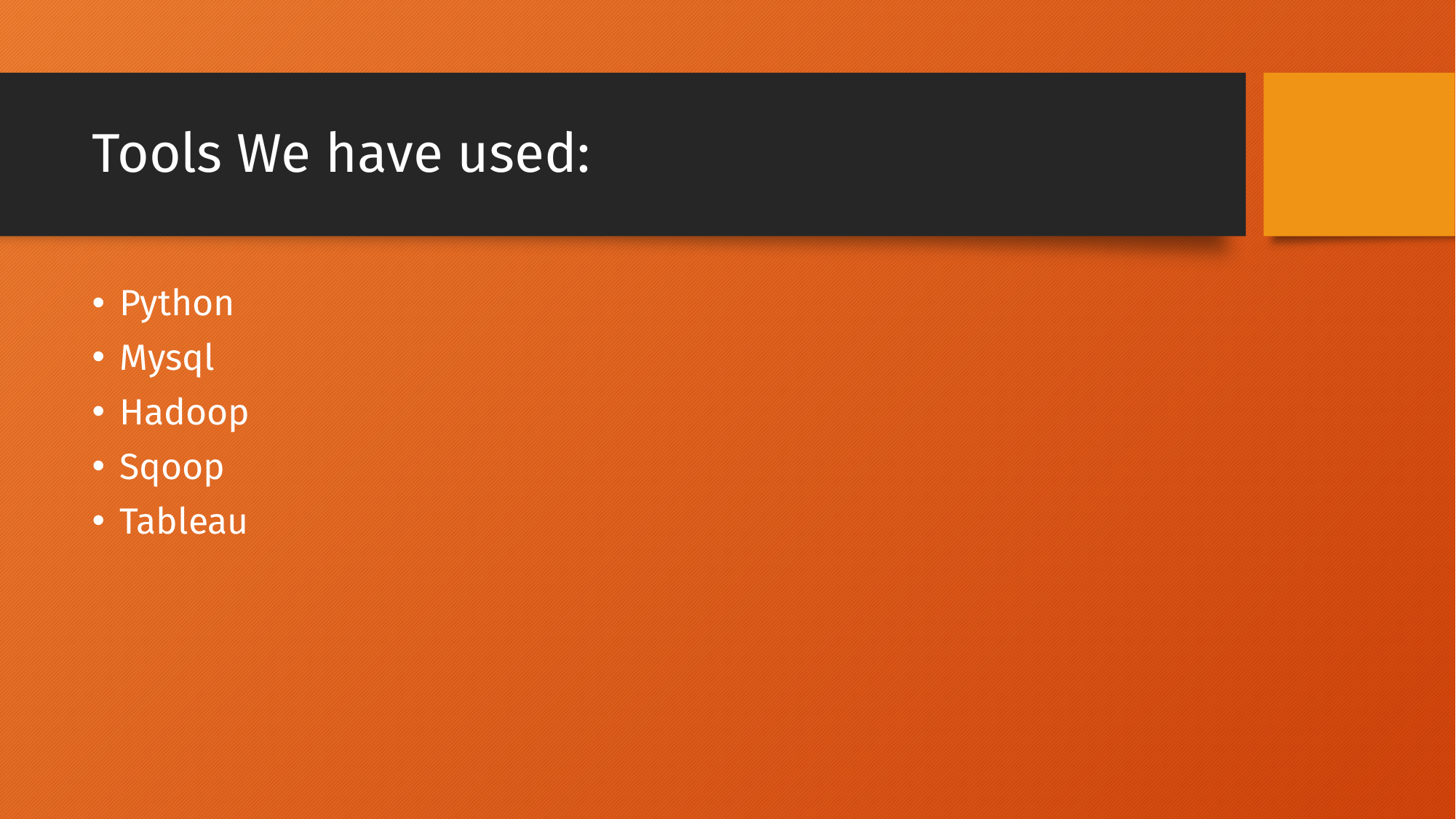

# Tools We have used:
Python
Mysql
Hadoop
Sqoop
Tableau